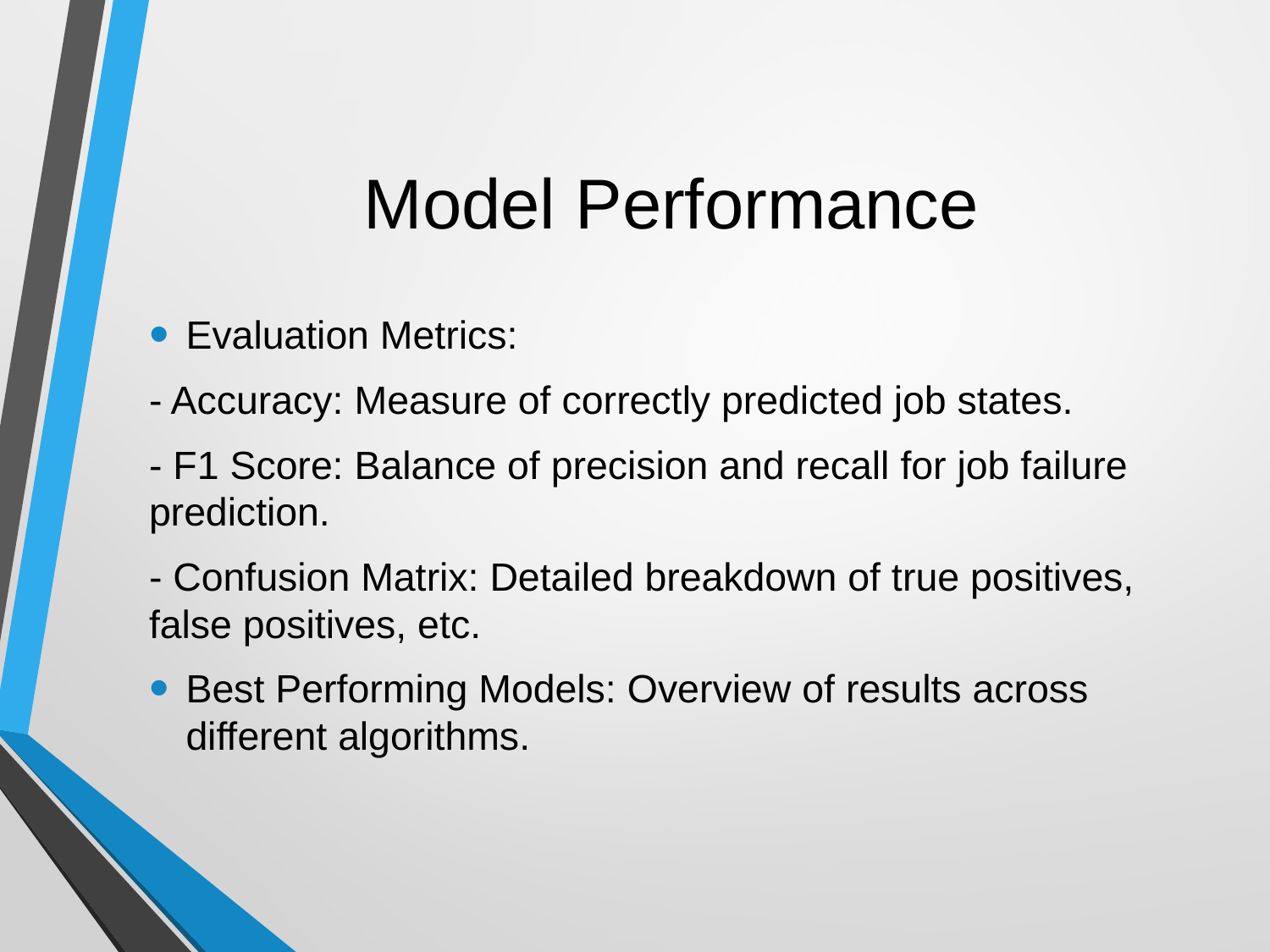

# Model Performance
Evaluation Metrics:
- Accuracy: Measure of correctly predicted job states.
- F1 Score: Balance of precision and recall for job failure prediction.
- Confusion Matrix: Detailed breakdown of true positives, false positives, etc.
Best Performing Models: Overview of results across different algorithms.